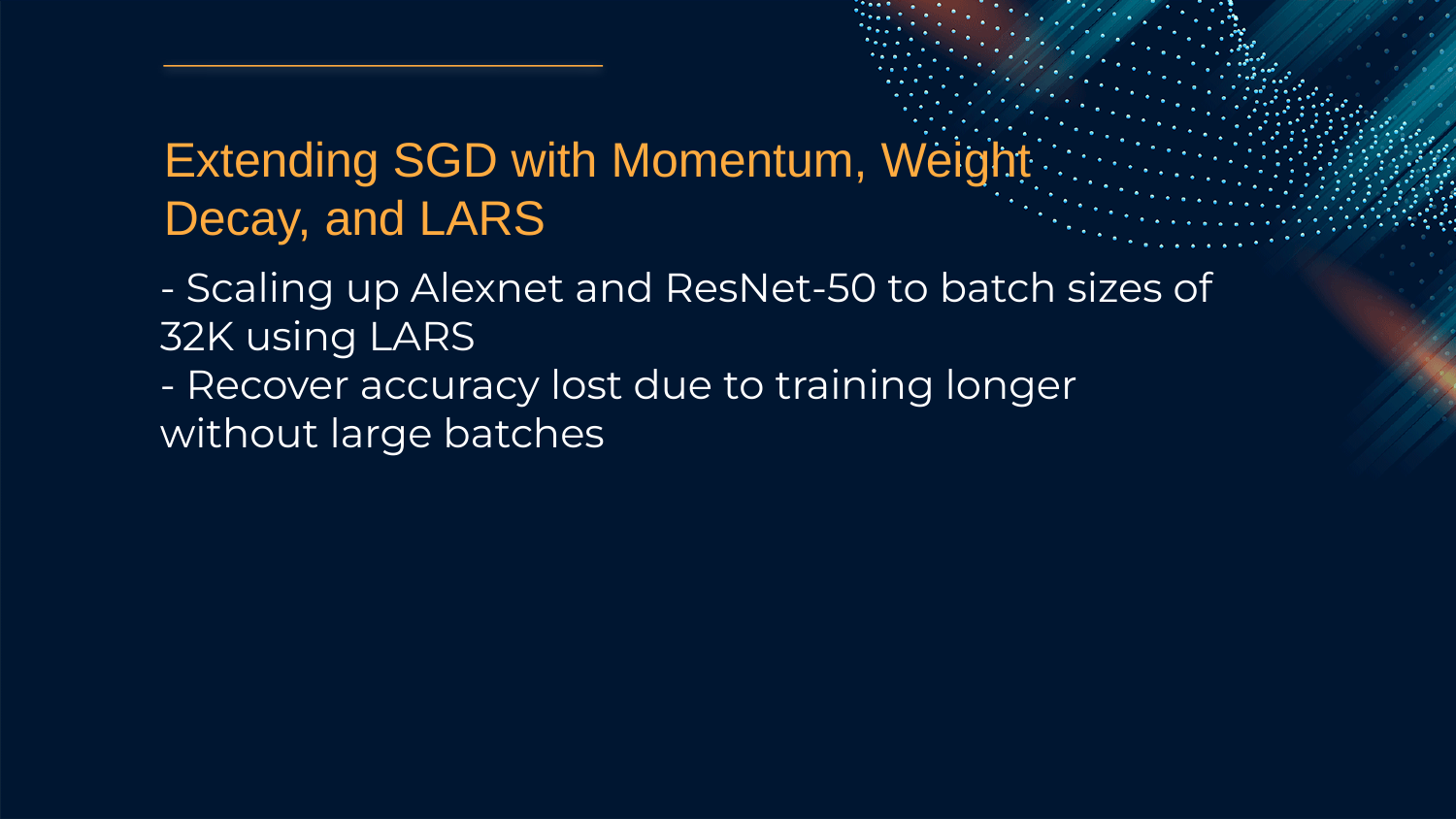

Extending SGD with Momentum, Weight Decay, and LARS

- Scaling up Alexnet and ResNet-50 to batch sizes of 32K using LARS
- Recover accuracy lost due to training longer without large batches